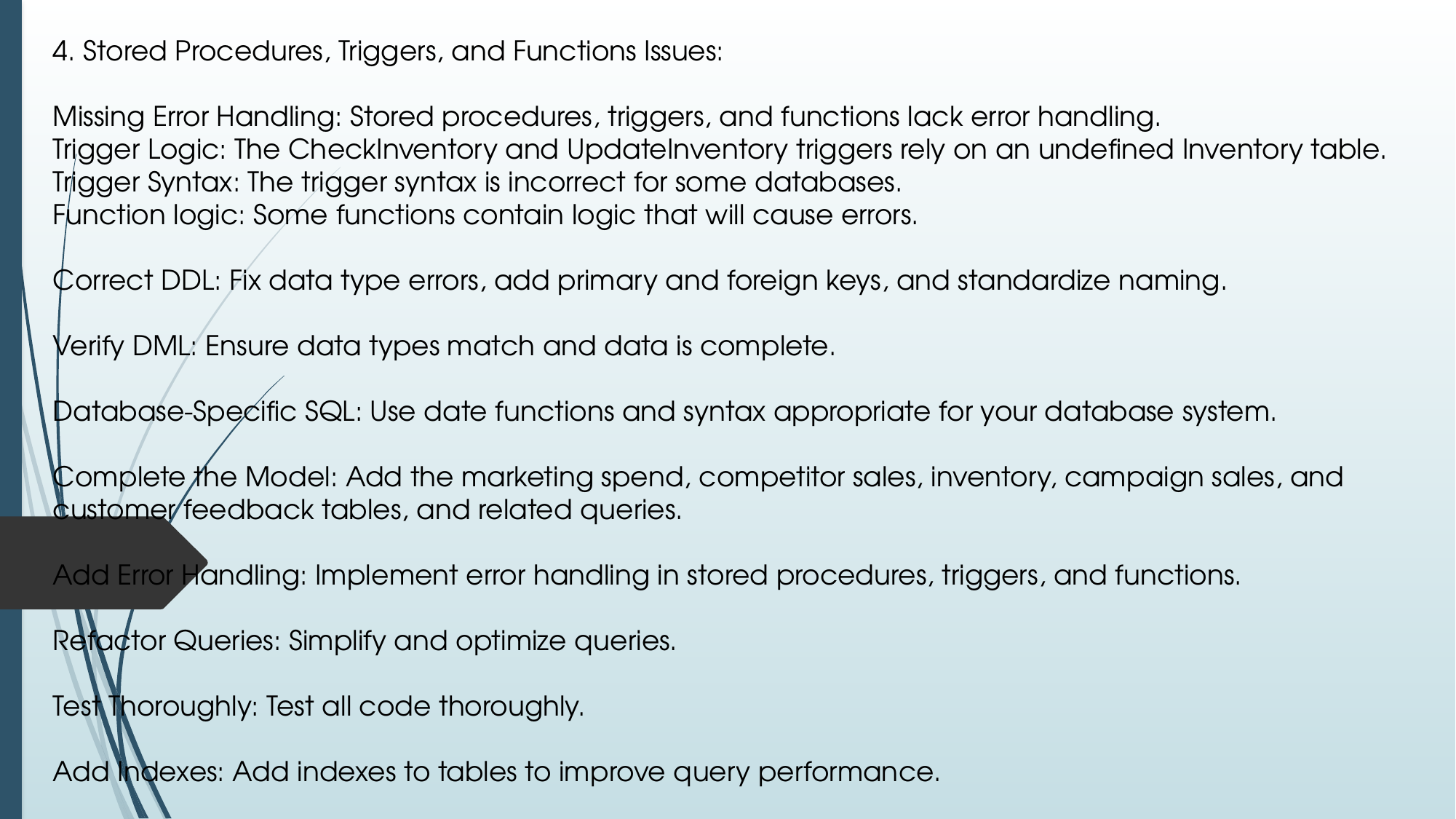

4. Stored Procedures, Triggers, and Functions Issues:

Missing Error Handling: Stored procedures, triggers, and functions lack error handling.
Trigger Logic: The CheckInventory and UpdateInventory triggers rely on an undefined Inventory table.
Trigger Syntax: The trigger syntax is incorrect for some databases.
Function logic: Some functions contain logic that will cause errors.

Correct DDL: Fix data type errors, add primary and foreign keys, and standardize naming.

Verify DML: Ensure data types match and data is complete.

Database-Specific SQL: Use date functions and syntax appropriate for your database system.

Complete the Model: Add the marketing spend, competitor sales, inventory, campaign sales, and customer feedback tables, and related queries.

Add Error Handling: Implement error handling in stored procedures, triggers, and functions.

Refactor Queries: Simplify and optimize queries.

Test Thoroughly: Test all code thoroughly.

Add Indexes: Add indexes to tables to improve query performance.